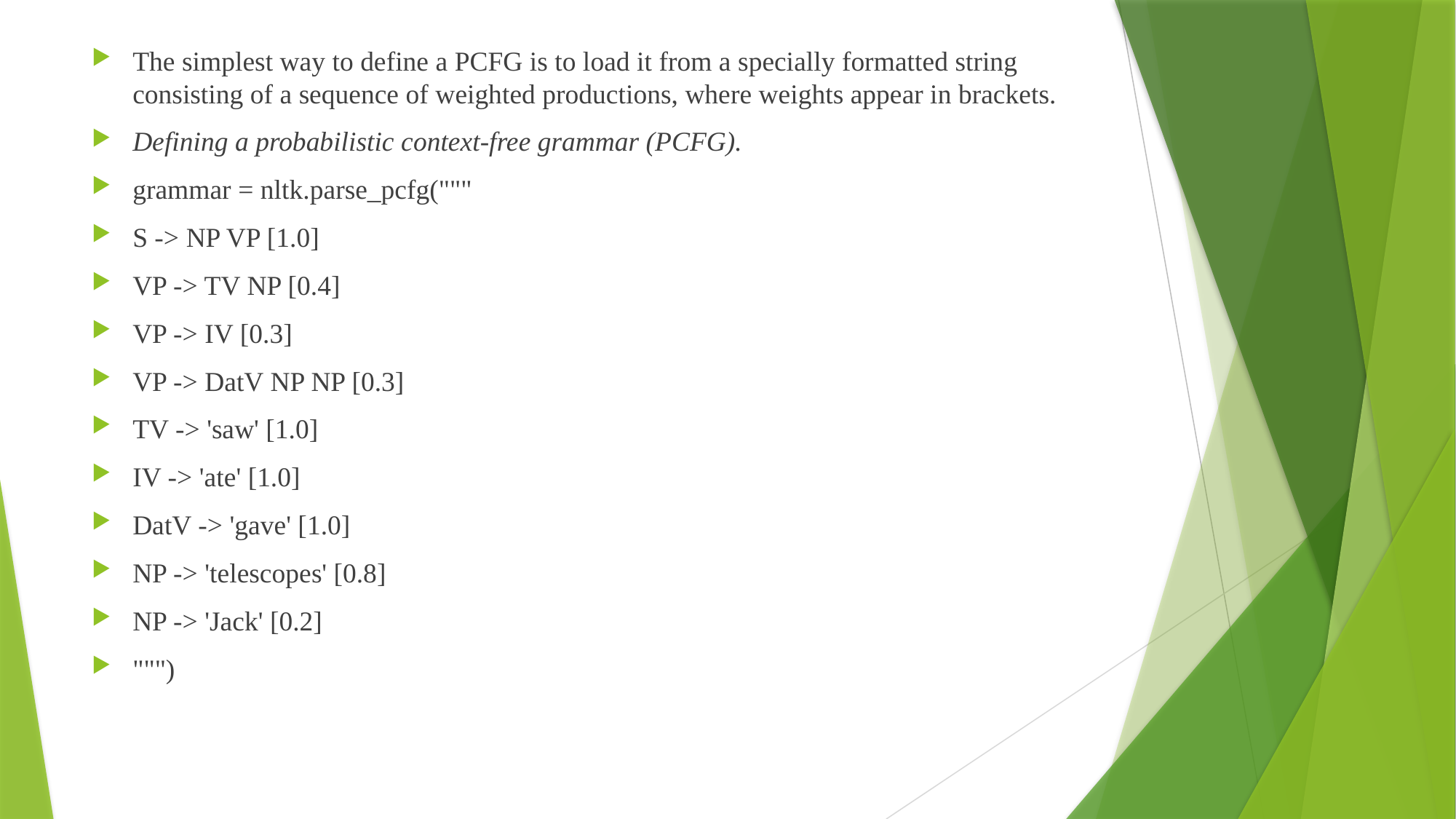

The simplest way to define a PCFG is to load it from a specially formatted string consisting of a sequence of weighted productions, where weights appear in brackets.
Defining a probabilistic context-free grammar (PCFG).
grammar = nltk.parse_pcfg("""
S -> NP VP [1.0]
VP -> TV NP [0.4]
VP -> IV [0.3]
VP -> DatV NP NP [0.3]
TV -> 'saw' [1.0]
IV -> 'ate' [1.0]
DatV -> 'gave' [1.0]
NP -> 'telescopes' [0.8]
NP -> 'Jack' [0.2]
""")